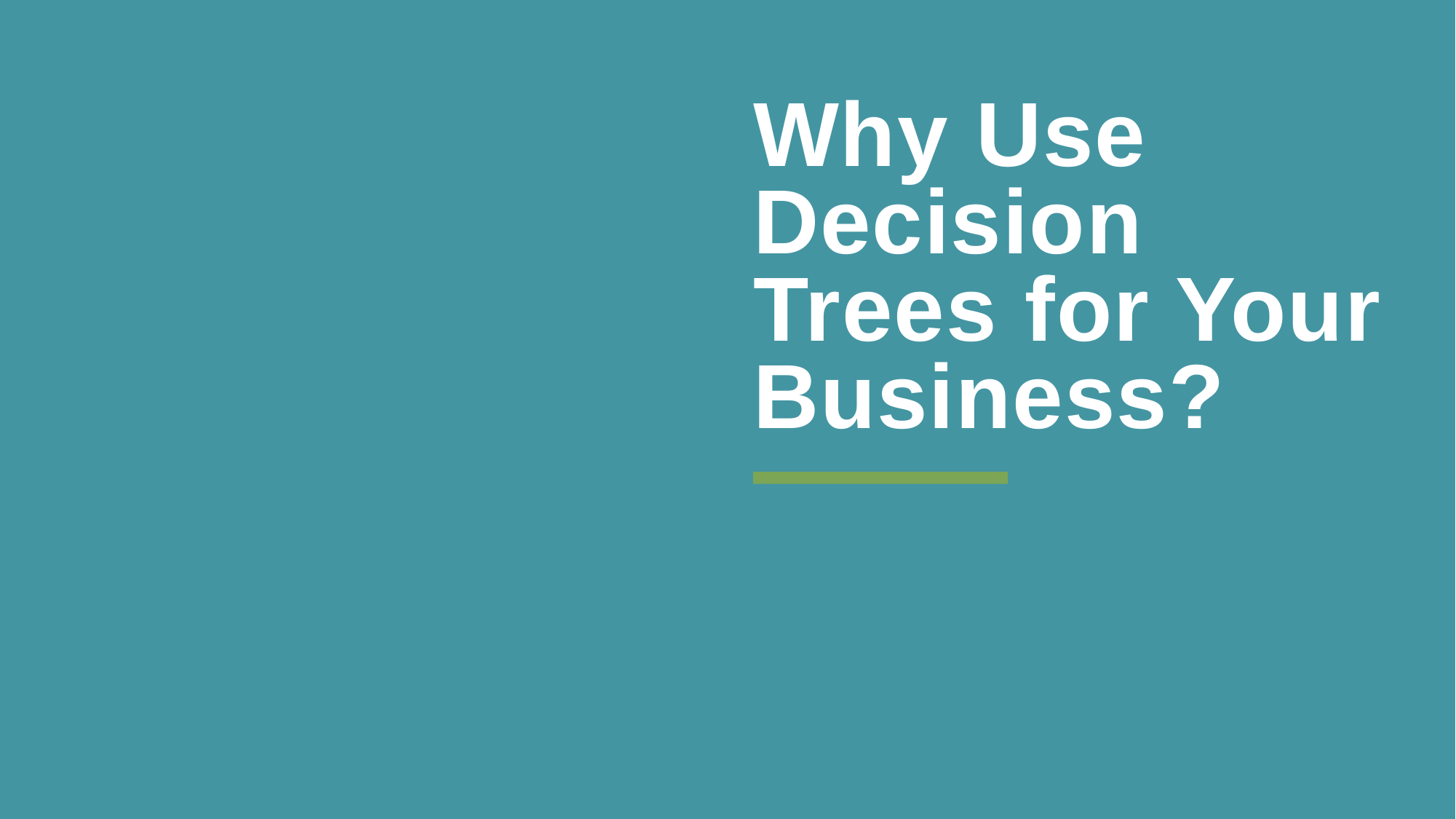

# Why Use Decision Trees for Your Business?